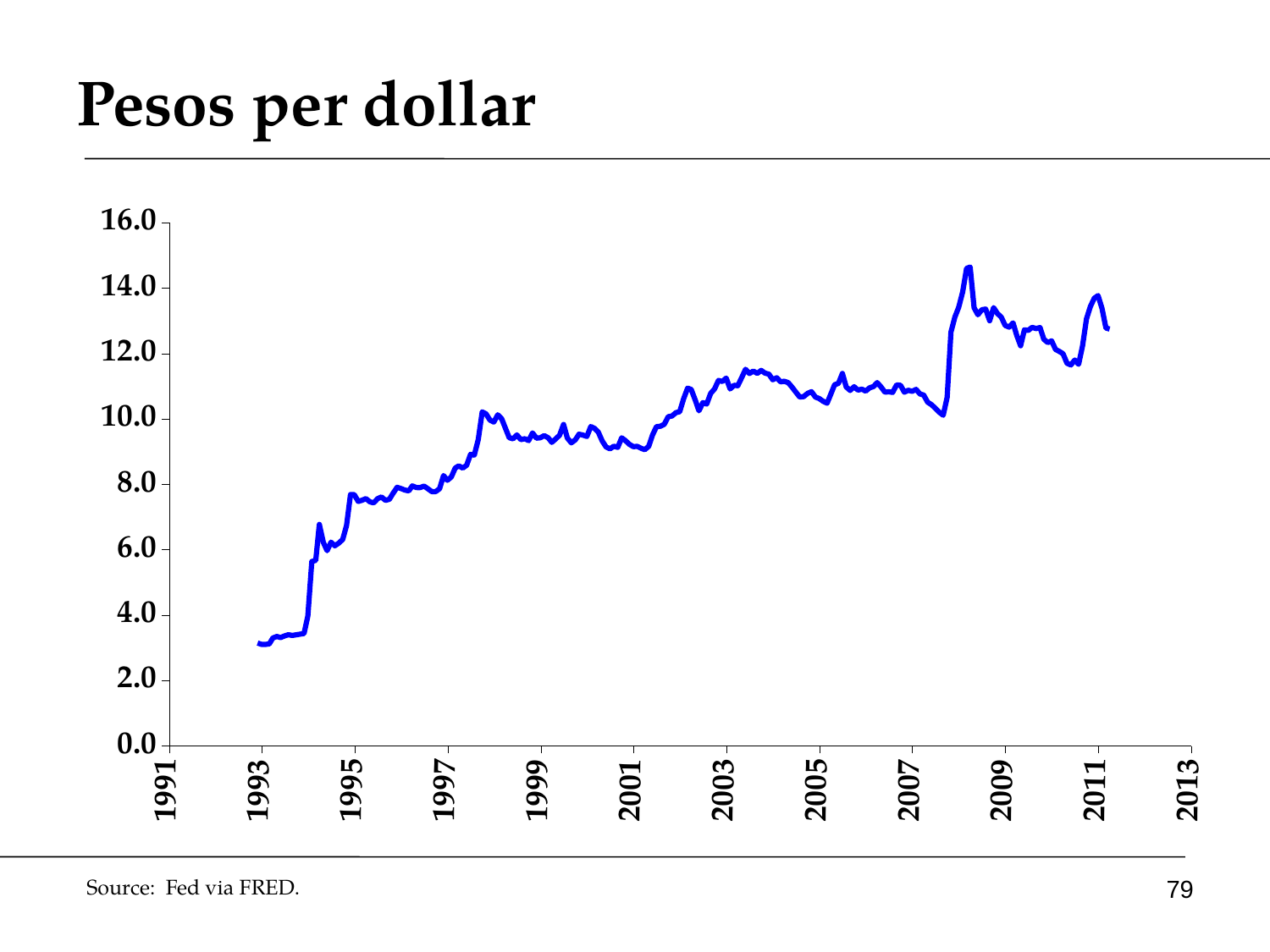

# Pesos per dollar

### Chart

| Category |  |
|---|---|
79
Source:  Fed via FRED.